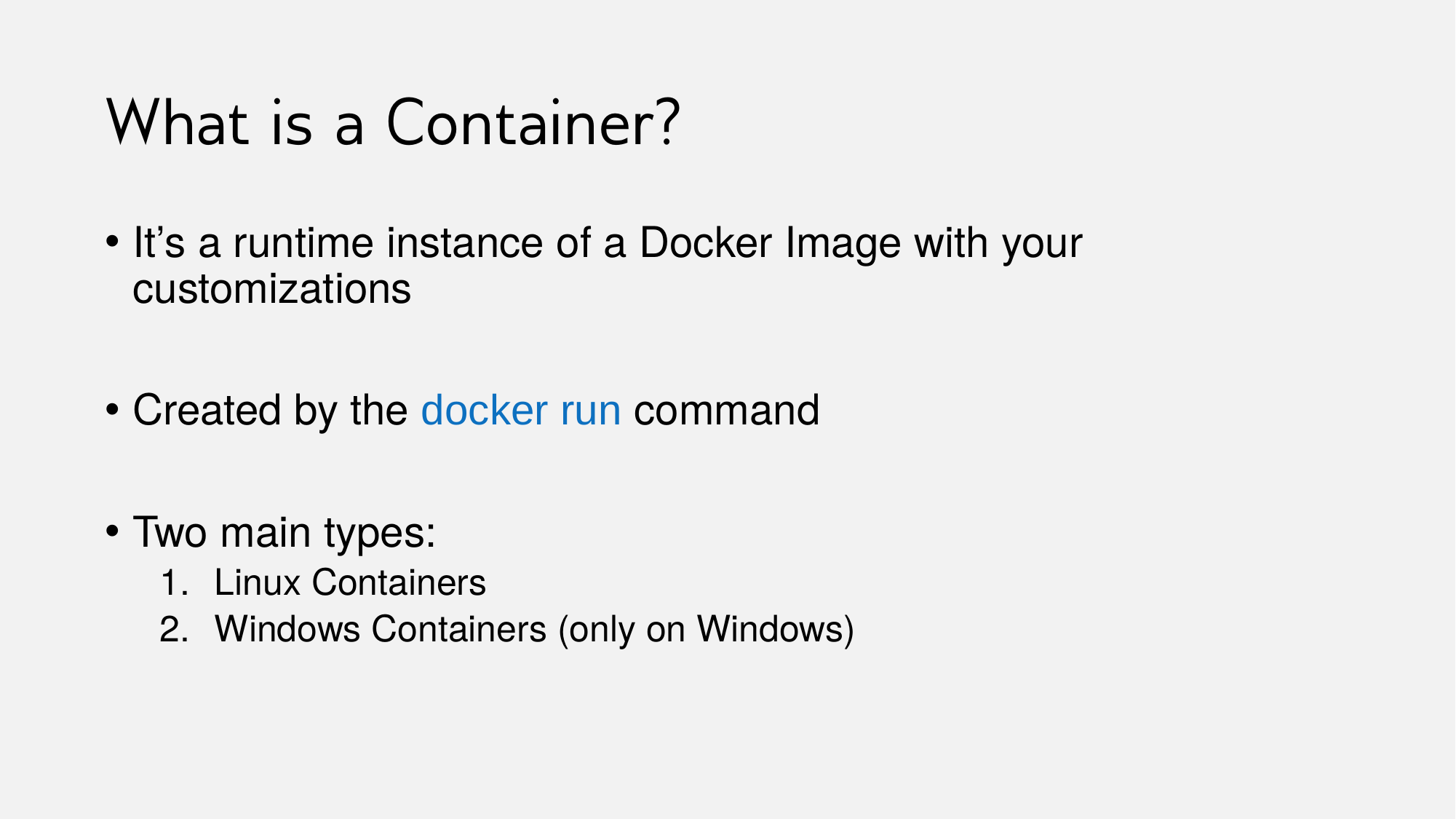

# What is a Container?
It’s a runtime instance of a Docker Image with your customizations

Created by the docker run command

Two main types:
Linux Containers
Windows Containers (only on Windows)
7